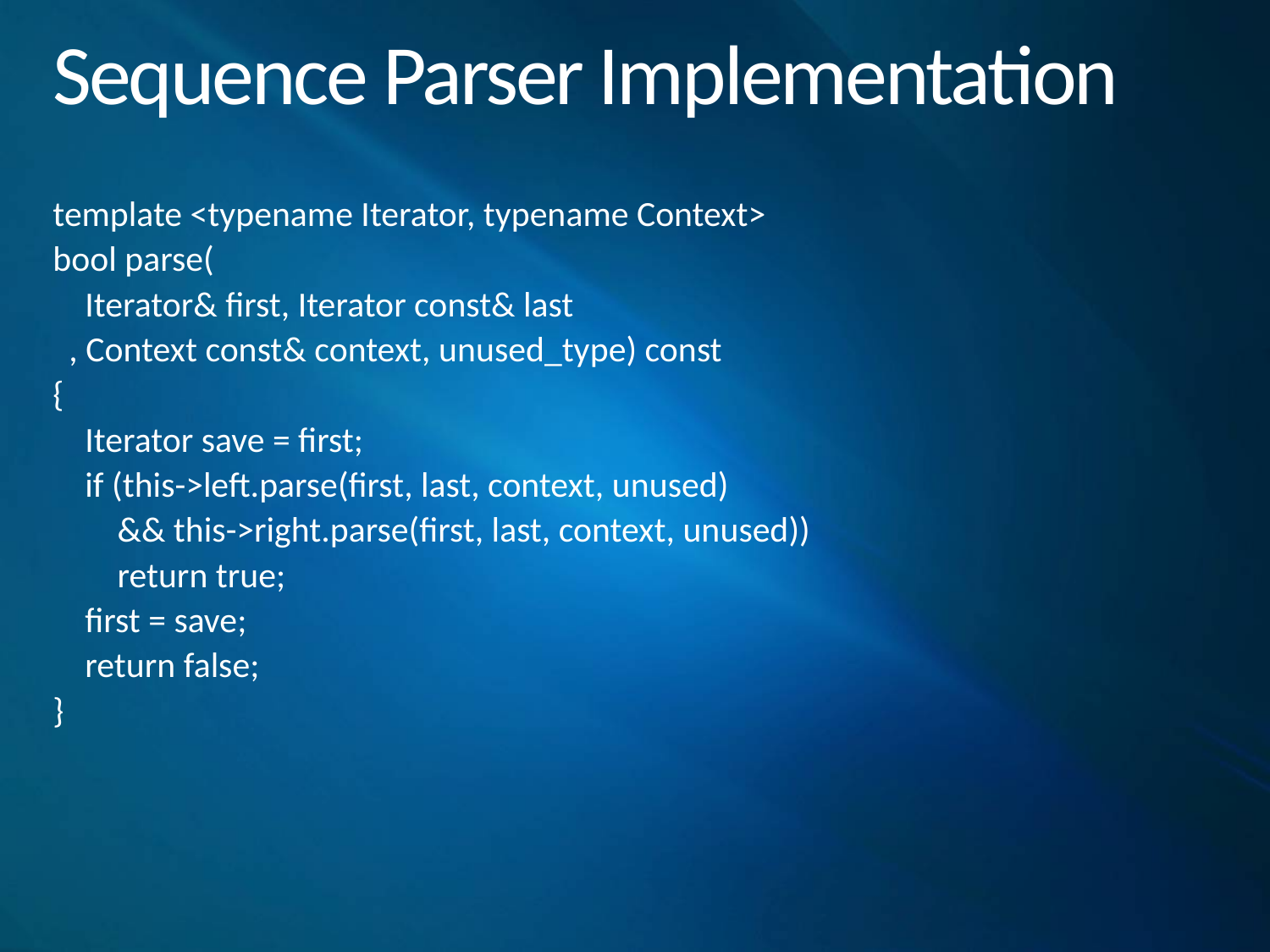

# Sequence Parser Implementation
template <typename Iterator, typename Context>
bool parse(
    Iterator& first, Iterator const& last
  , Context const& context, unused_type) const
{
    Iterator save = first;
    if (this->left.parse(first, last, context, unused)
        && this->right.parse(first, last, context, unused))
        return true;
    first = save;
    return false;
}